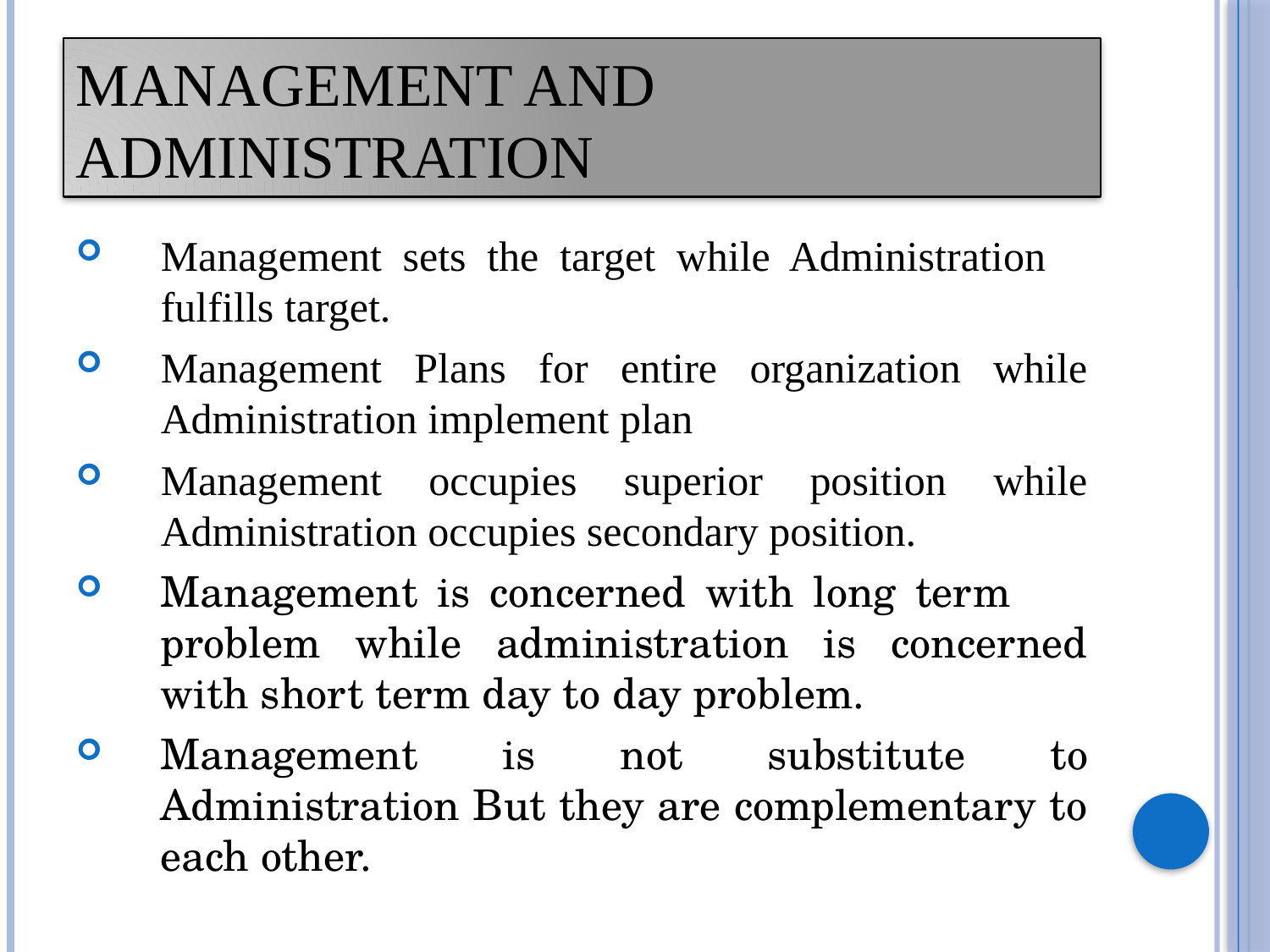

# MANAGEMENT AND ADMINISTRATION
Management sets the target while Administration   fulfills target.
Management Plans for entire organization while Administration implement plan
Management occupies superior position while Administration occupies secondary position.
Management is concerned with long term     problem while administration is concerned with short term day to day problem.
Management is not substitute to Administration But they are complementary to each other.